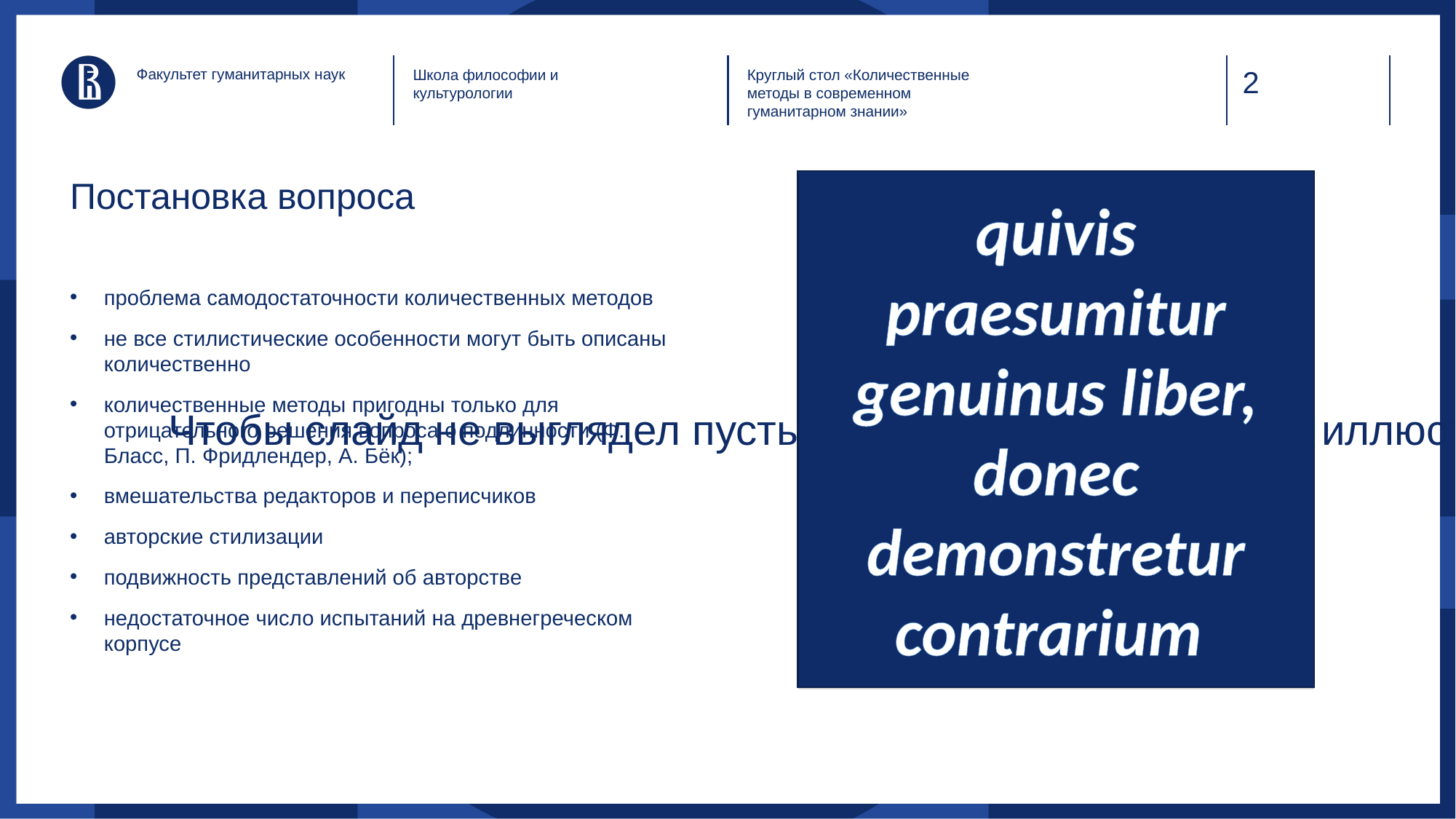

Факультет гуманитарных наук
Школа философии и культурологии
Круглый стол «Количественные методы в современном гуманитарном знании»

# Постановка вопроса

quivis praesumitur genuinus liber, donec demonstretur contrarium
проблема самодостаточности количественных методов
не все стилистические особенности могут быть описаны количественно
количественные методы пригодны только для отрицательного решения вопроса о подлинности (Ф. Бласс, П. Фридлендер, А. Бёк);
вмешательства редакторов и переписчиков
авторские стилизации
подвижность представлений об авторстве
недостаточное число испытаний на древнегреческом корпусе